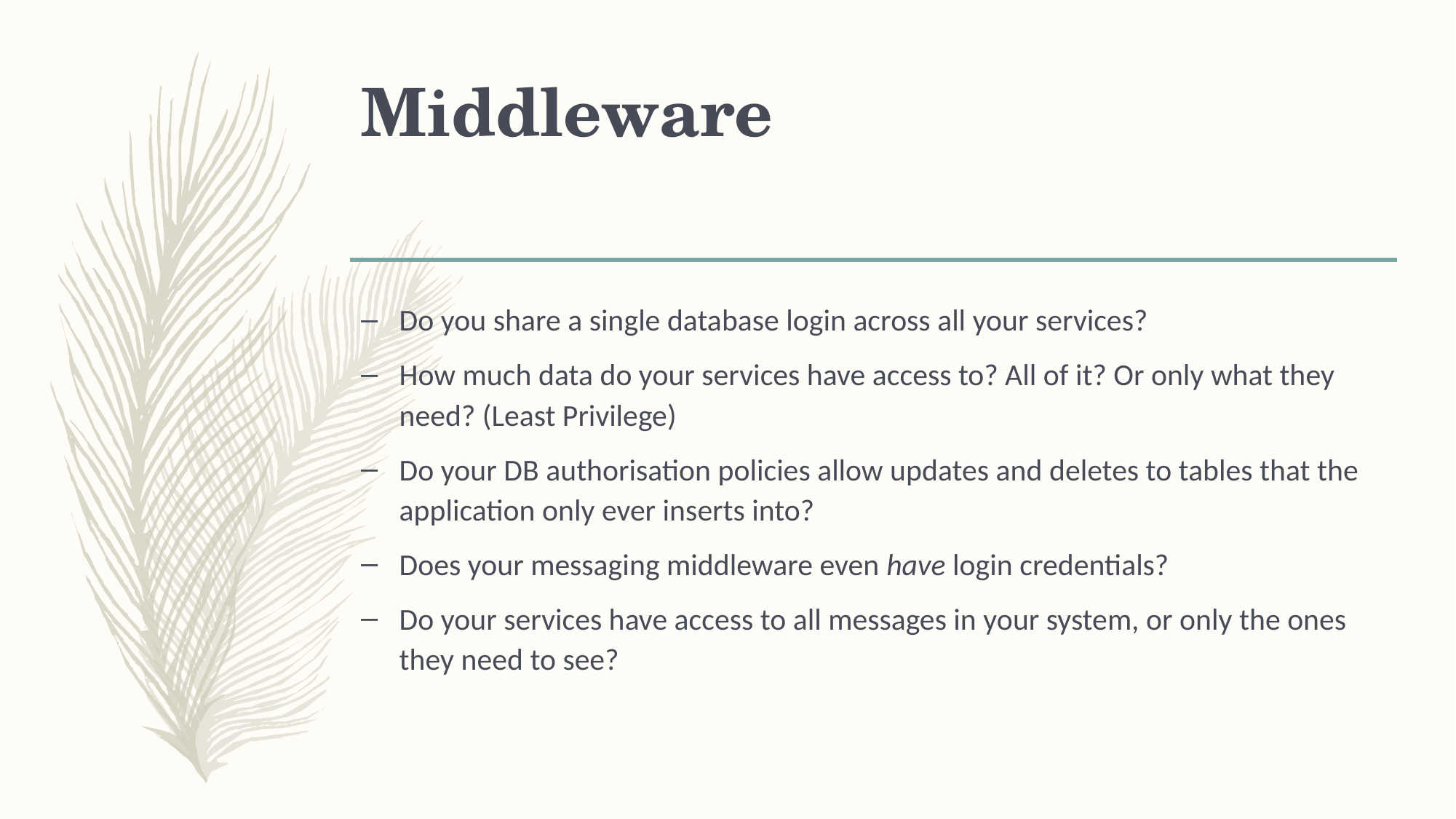

# Middleware
Do you share a single database login across all your services?
How much data do your services have access to? All of it? Or only what they need? (Least Privilege)
Do your DB authorisation policies allow updates and deletes to tables that the application only ever inserts into?
Does your messaging middleware even have login credentials?
Do your services have access to all messages in your system, or only the ones they need to see?